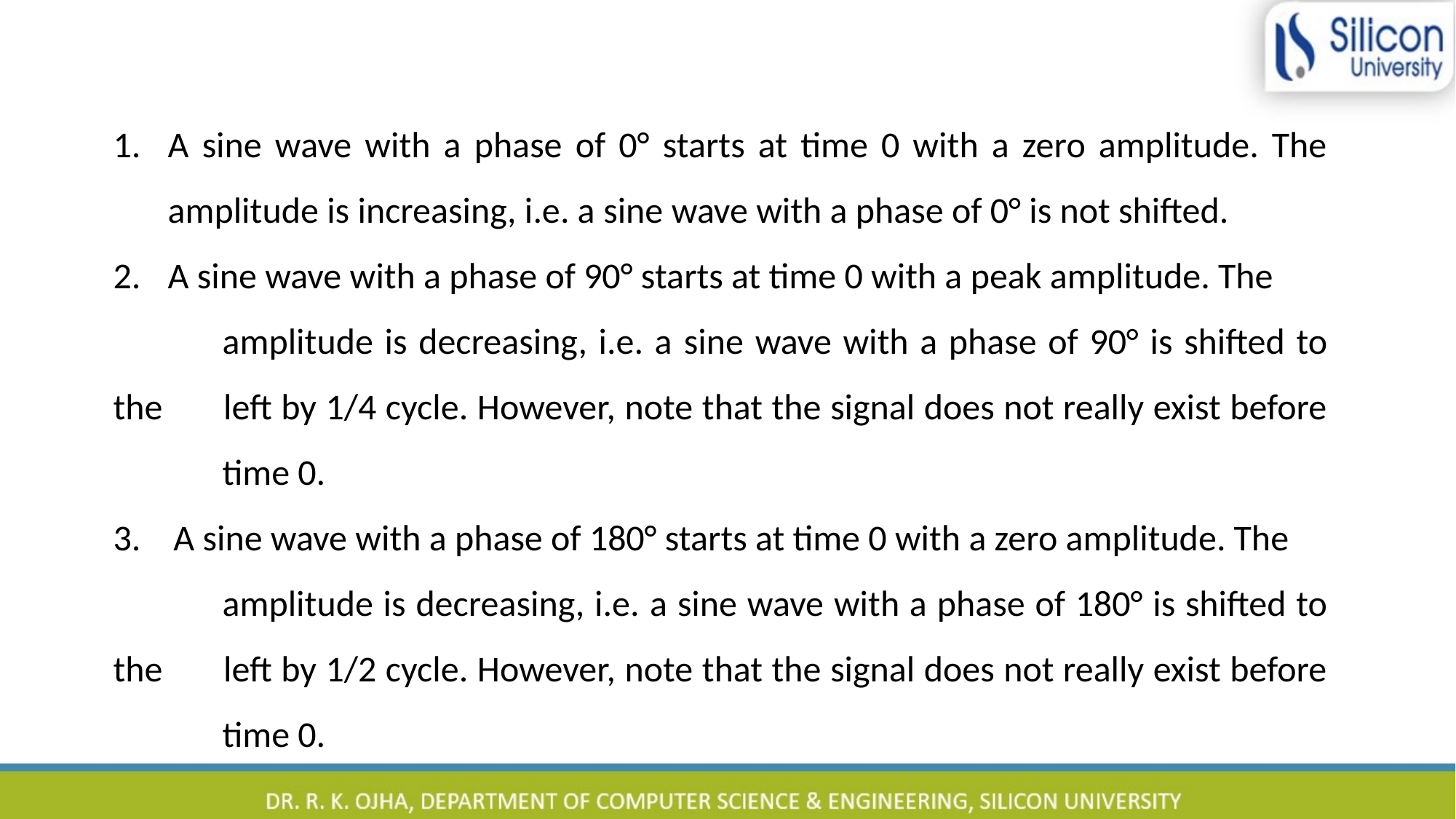

A sine wave with a phase of 0° starts at time 0 with a zero amplitude. The amplitude is increasing, i.e. a sine wave with a phase of 0° is not shifted.
A sine wave with a phase of 90° starts at time 0 with a peak amplitude. The
	amplitude is decreasing, i.e. a sine wave with a phase of 90° is shifted to the 	left by 1/4 cycle. However, note that the signal does not really exist before 	time 0.
3.    A sine wave with a phase of 180° starts at time 0 with a zero amplitude. The
	amplitude is decreasing, i.e. a sine wave with a phase of 180° is shifted to the 	left by 1/2 cycle. However, note that the signal does not really exist before 	time 0.
14